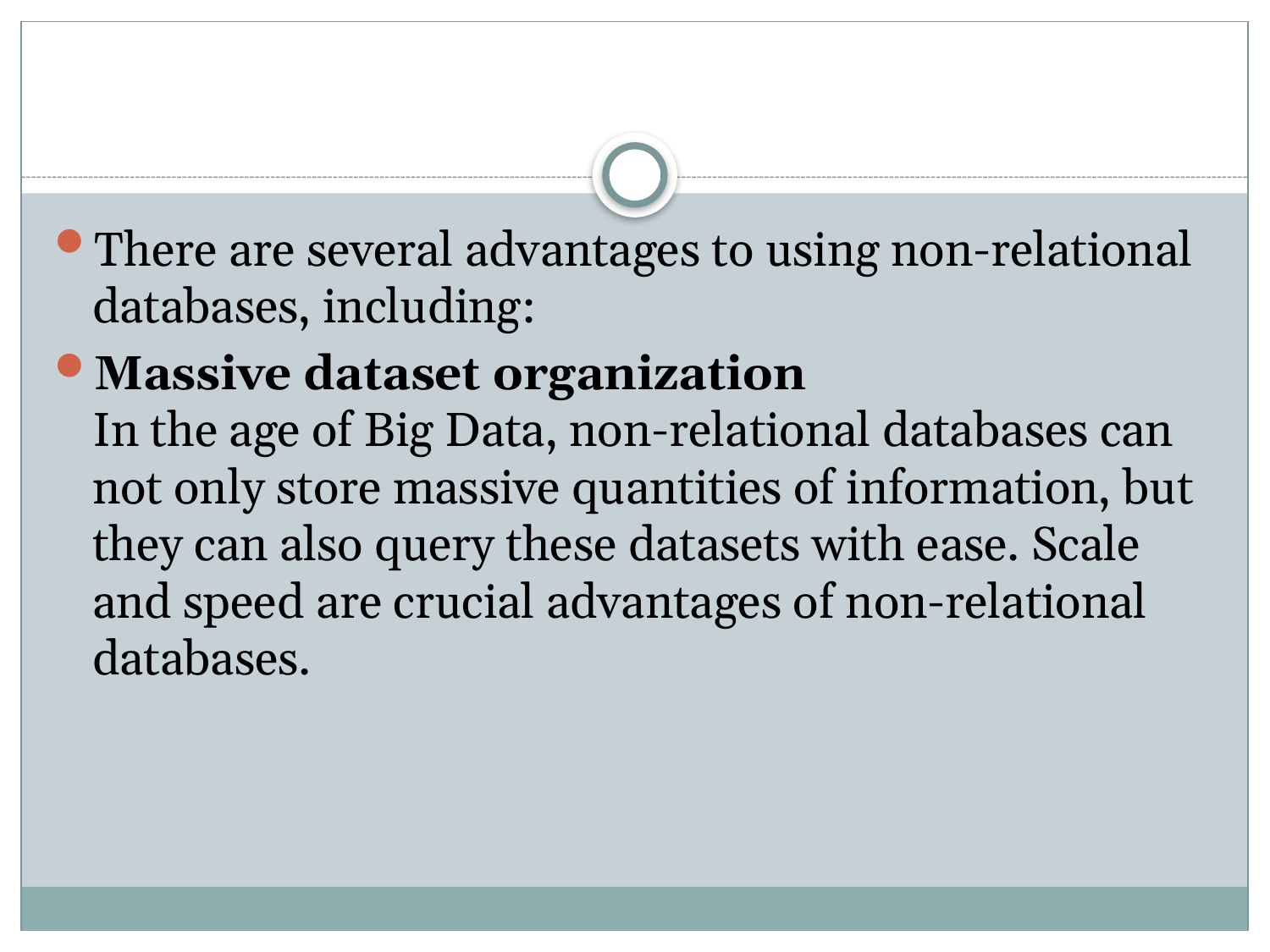

#
There are several advantages to using non-relational databases, including:
Massive dataset organization
In the age of Big Data, non-relational databases can not only store massive quantities of information, but they can also query these datasets with ease. Scale and speed are crucial advantages of non-relational databases.